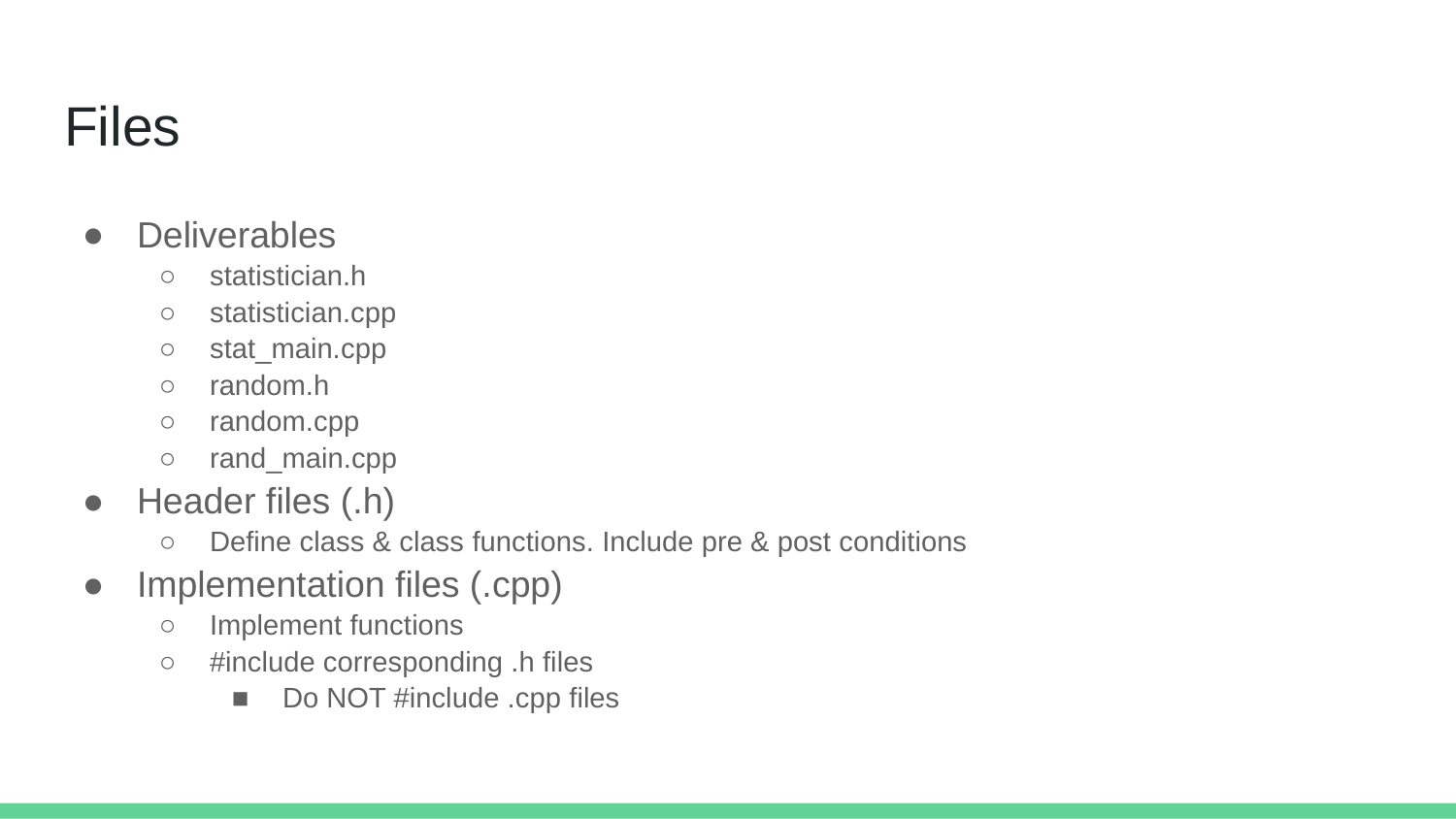

# Files
Deliverables
statistician.h
statistician.cpp
stat_main.cpp
random.h
random.cpp
rand_main.cpp
Header files (.h)
Define class & class functions. Include pre & post conditions
Implementation files (.cpp)
Implement functions
#include corresponding .h files
Do NOT #include .cpp files